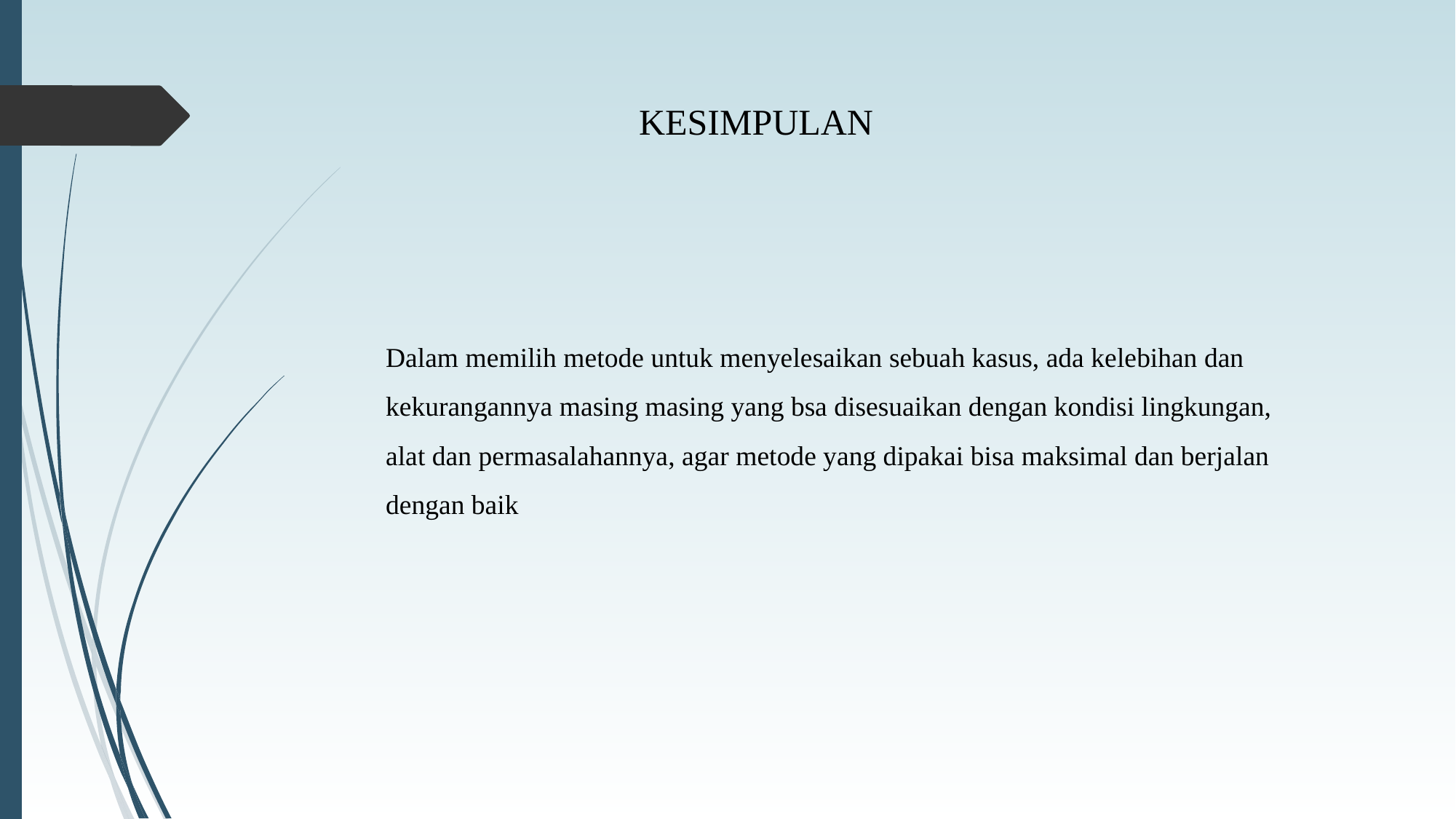

KESIMPULAN
Dalam memilih metode untuk menyelesaikan sebuah kasus, ada kelebihan dan kekurangannya masing masing yang bsa disesuaikan dengan kondisi lingkungan, alat dan permasalahannya, agar metode yang dipakai bisa maksimal dan berjalan dengan baik